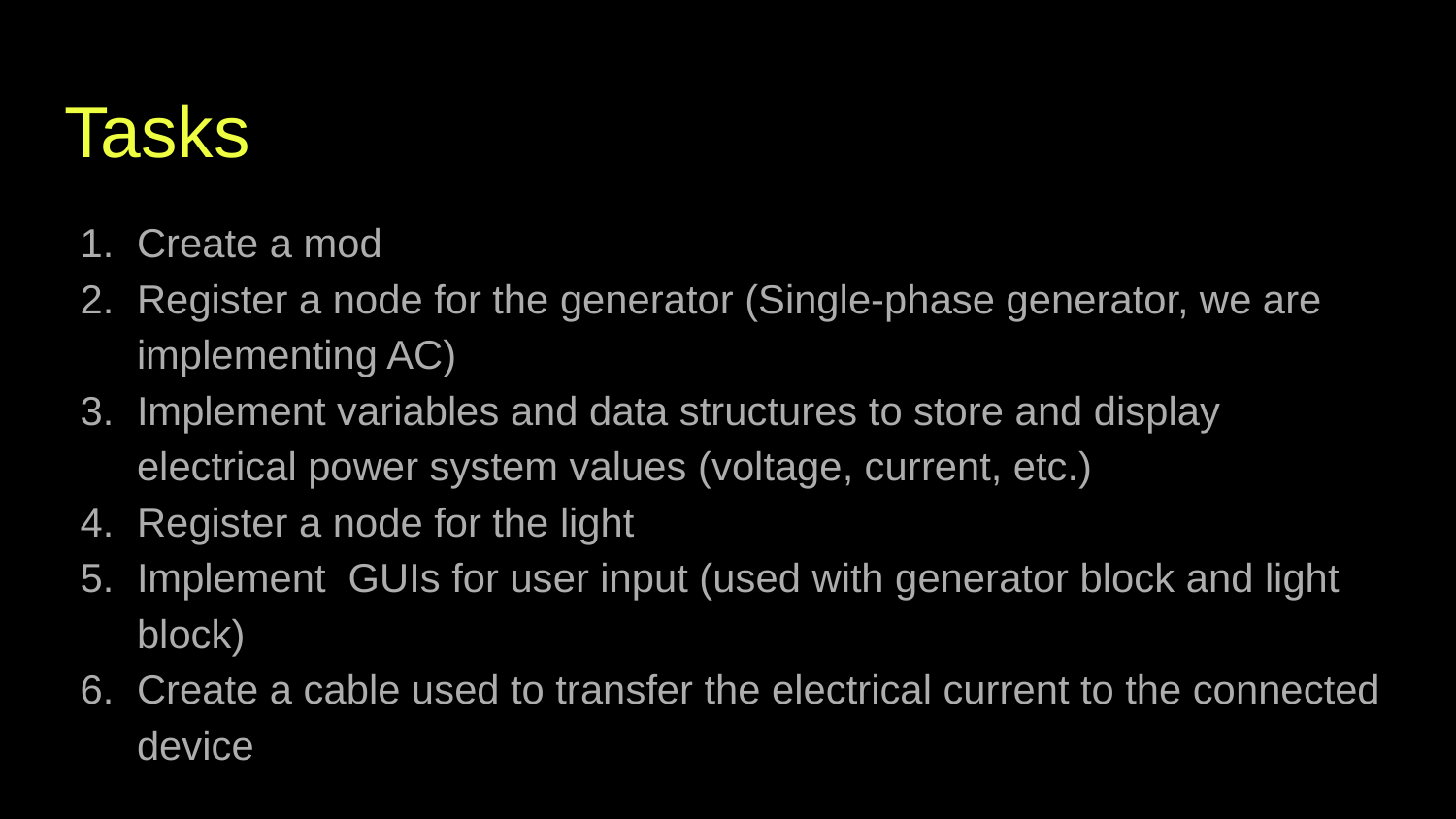

# Tasks
Create a mod
Register a node for the generator (Single-phase generator, we are implementing AC)
Implement variables and data structures to store and display electrical power system values (voltage, current, etc.)
Register a node for the light
Implement  GUIs for user input (used with generator block and light block)
Create a cable used to transfer the electrical current to the connected device